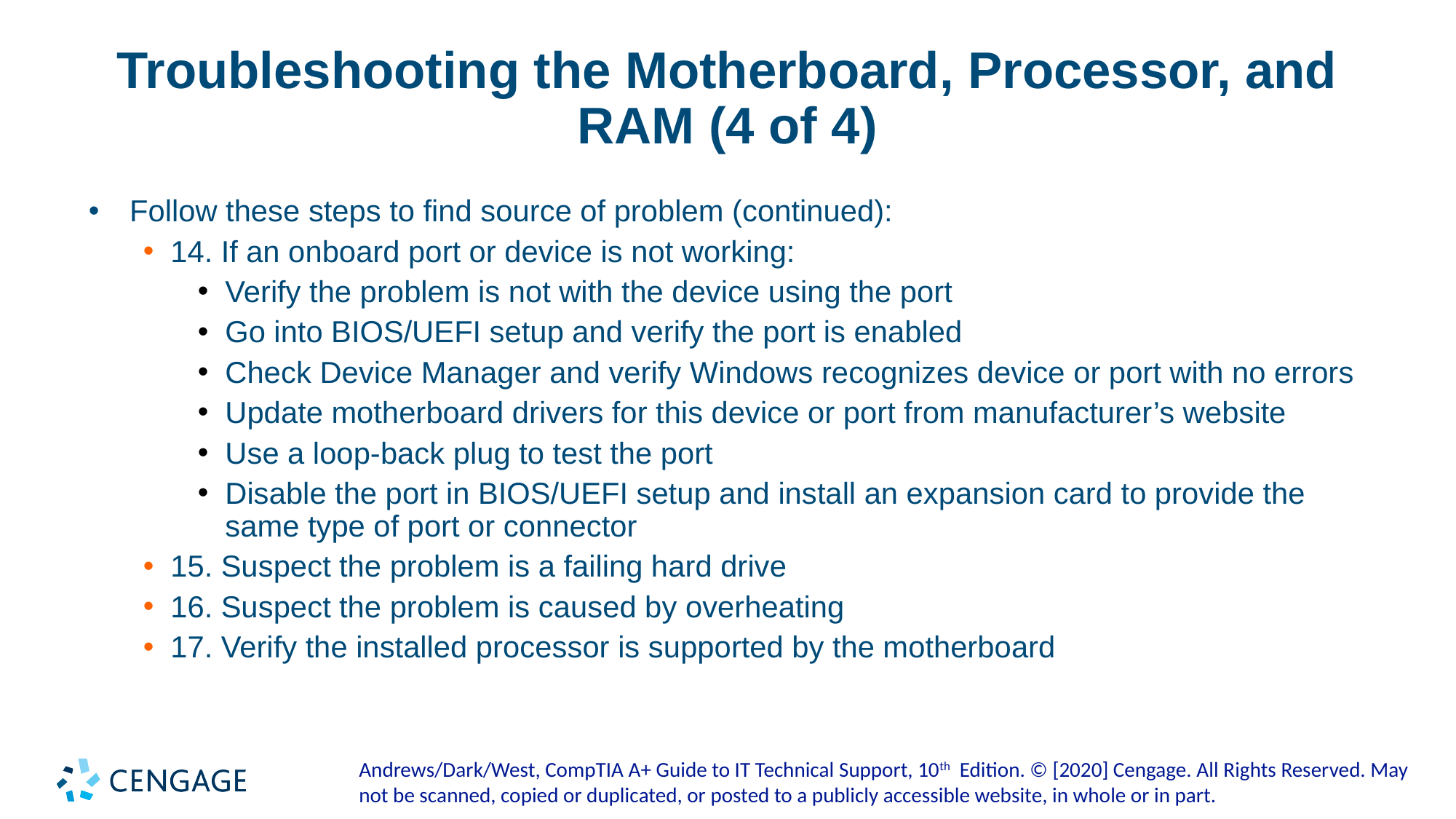

# Troubleshooting the Motherboard, Processor, and RAM (4 of 4)
Follow these steps to find source of problem (continued):
14. If an onboard port or device is not working:
Verify the problem is not with the device using the port
Go into BIOS/UEFI setup and verify the port is enabled
Check Device Manager and verify Windows recognizes device or port with no errors
Update motherboard drivers for this device or port from manufacturer’s website
Use a loop-back plug to test the port
Disable the port in BIOS/UEFI setup and install an expansion card to provide the same type of port or connector
15. Suspect the problem is a failing hard drive
16. Suspect the problem is caused by overheating
17. Verify the installed processor is supported by the motherboard